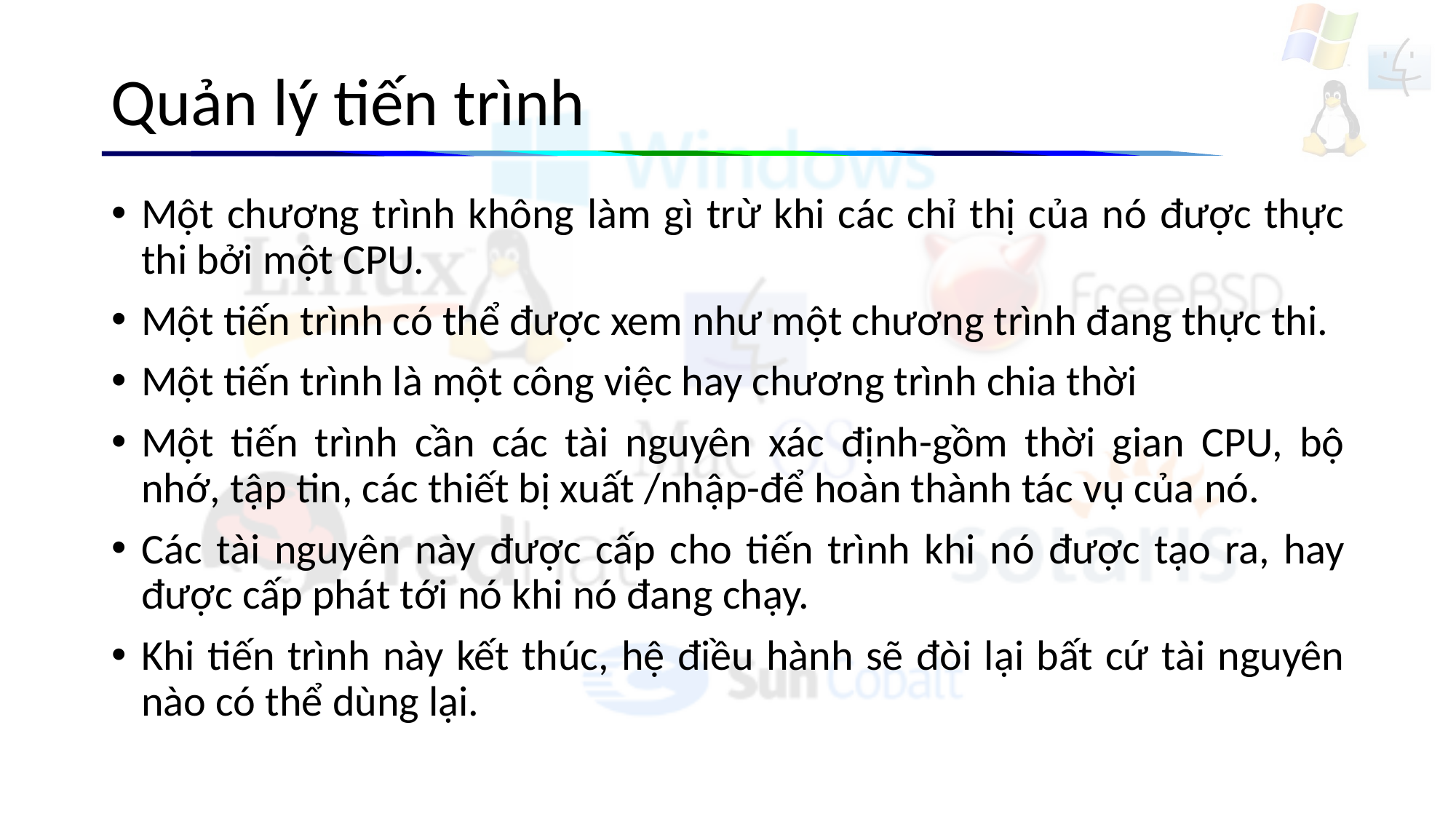

# Quản lý tiến trình
Một chương trình không làm gì trừ khi các chỉ thị của nó được thực thi bởi một CPU.
Một tiến trình có thể được xem như một chương trình đang thực thi.
Một tiến trình là một công việc hay chương trình chia thời
Một tiến trình cần các tài nguyên xác định-gồm thời gian CPU, bộ nhớ, tập tin, các thiết bị xuất /nhập-để hoàn thành tác vụ của nó.
Các tài nguyên này được cấp cho tiến trình khi nó được tạo ra, hay được cấp phát tới nó khi nó đang chạy.
Khi tiến trình này kết thúc, hệ điều hành sẽ đòi lại bất cứ tài nguyên nào có thể dùng lại.